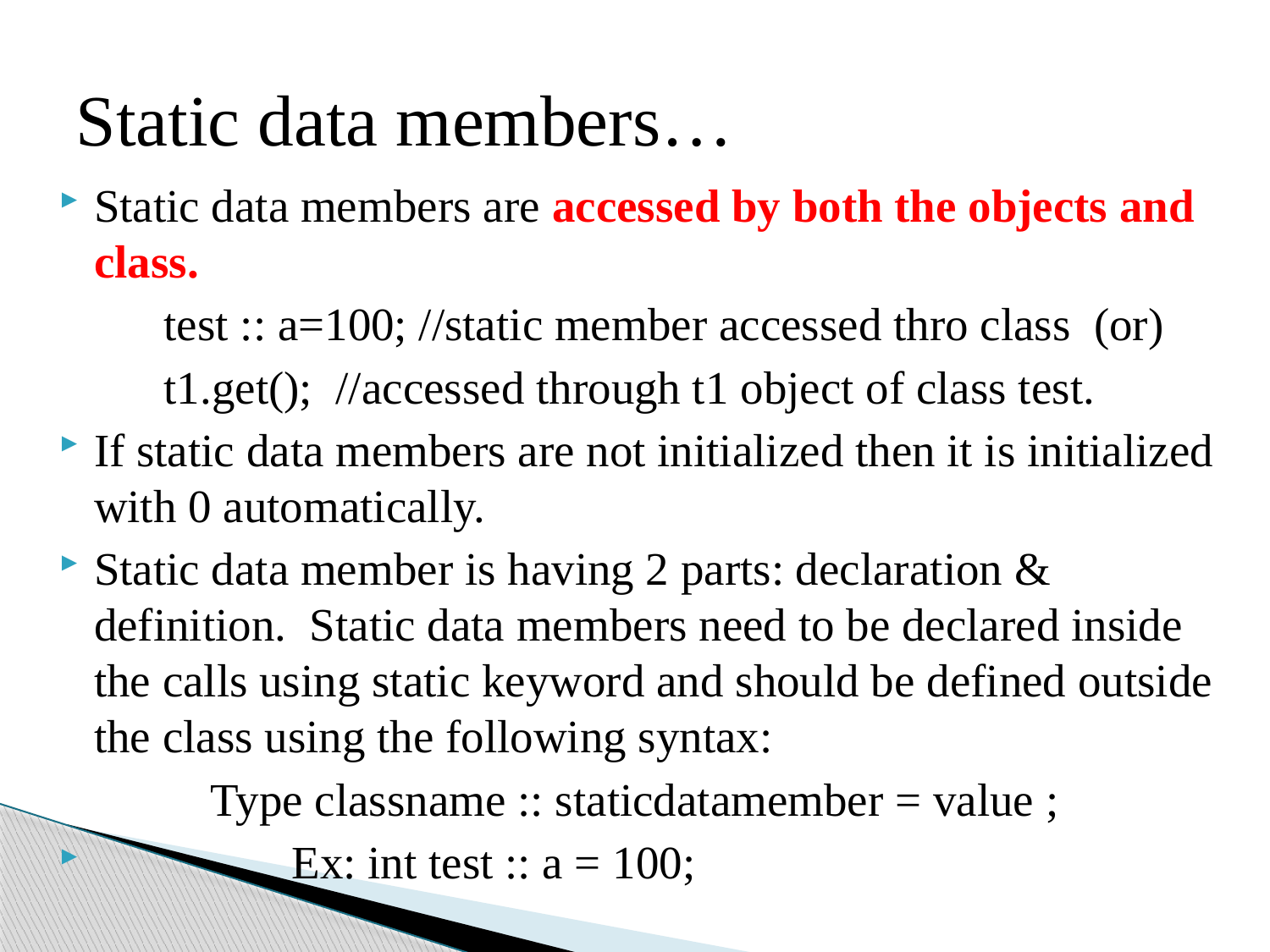

# Static data members…
Static data members are accessed by both the objects and class.
         test :: a=100; //static member accessed thro class  (or)
         t1.get();  //accessed through t1 object of class test.
If static data members are not initialized then it is initialized with 0 automatically.
Static data member is having 2 parts: declaration & definition.  Static data members need to be declared inside the calls using static keyword and should be defined outside the class using the following syntax:
             Type classname :: staticdatamember = value ;
                 Ex: int test :: a = 100;